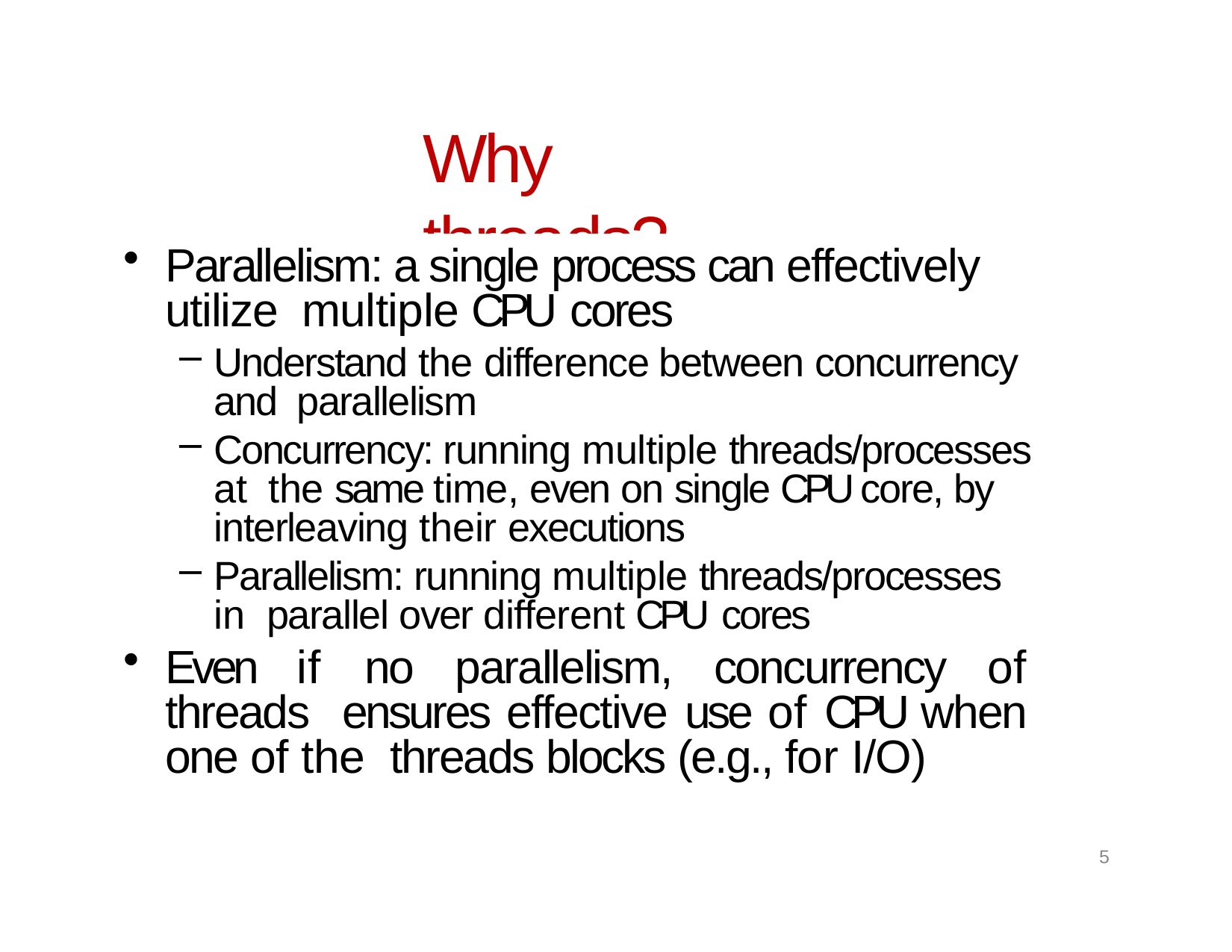

# Why threads?
Parallelism: a single process can effectively utilize  multiple CPU cores
Understand the difference between concurrency and  parallelism
Concurrency: running multiple threads/processes at  the same time, even on single CPU core, by  interleaving their executions
Parallelism: running multiple threads/processes in  parallel over different CPU cores
Even if no parallelism, concurrency of threads  ensures effective use of CPU when one of the  threads blocks (e.g., for I/O)

5